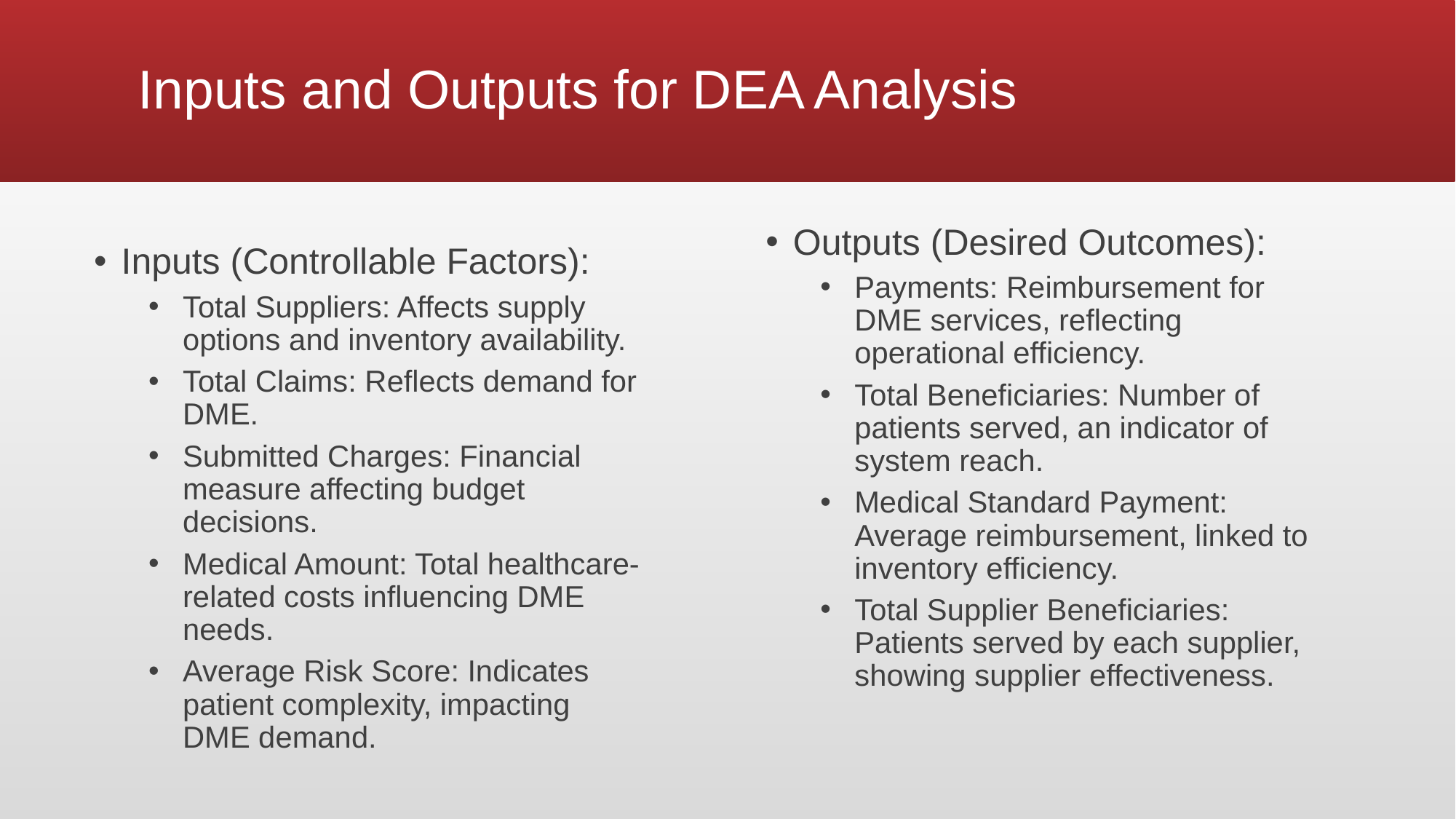

# Inputs and Outputs for DEA Analysis
Outputs (Desired Outcomes):
Payments: Reimbursement for DME services, reflecting operational efficiency.
Total Beneficiaries: Number of patients served, an indicator of system reach.
Medical Standard Payment: Average reimbursement, linked to inventory efficiency.
Total Supplier Beneficiaries: Patients served by each supplier, showing supplier effectiveness.

Inputs (Controllable Factors):
Total Suppliers: Affects supply options and inventory availability.
Total Claims: Reflects demand for DME.
Submitted Charges: Financial measure affecting budget decisions.
Medical Amount: Total healthcare-related costs influencing DME needs.
Average Risk Score: Indicates patient complexity, impacting DME demand.